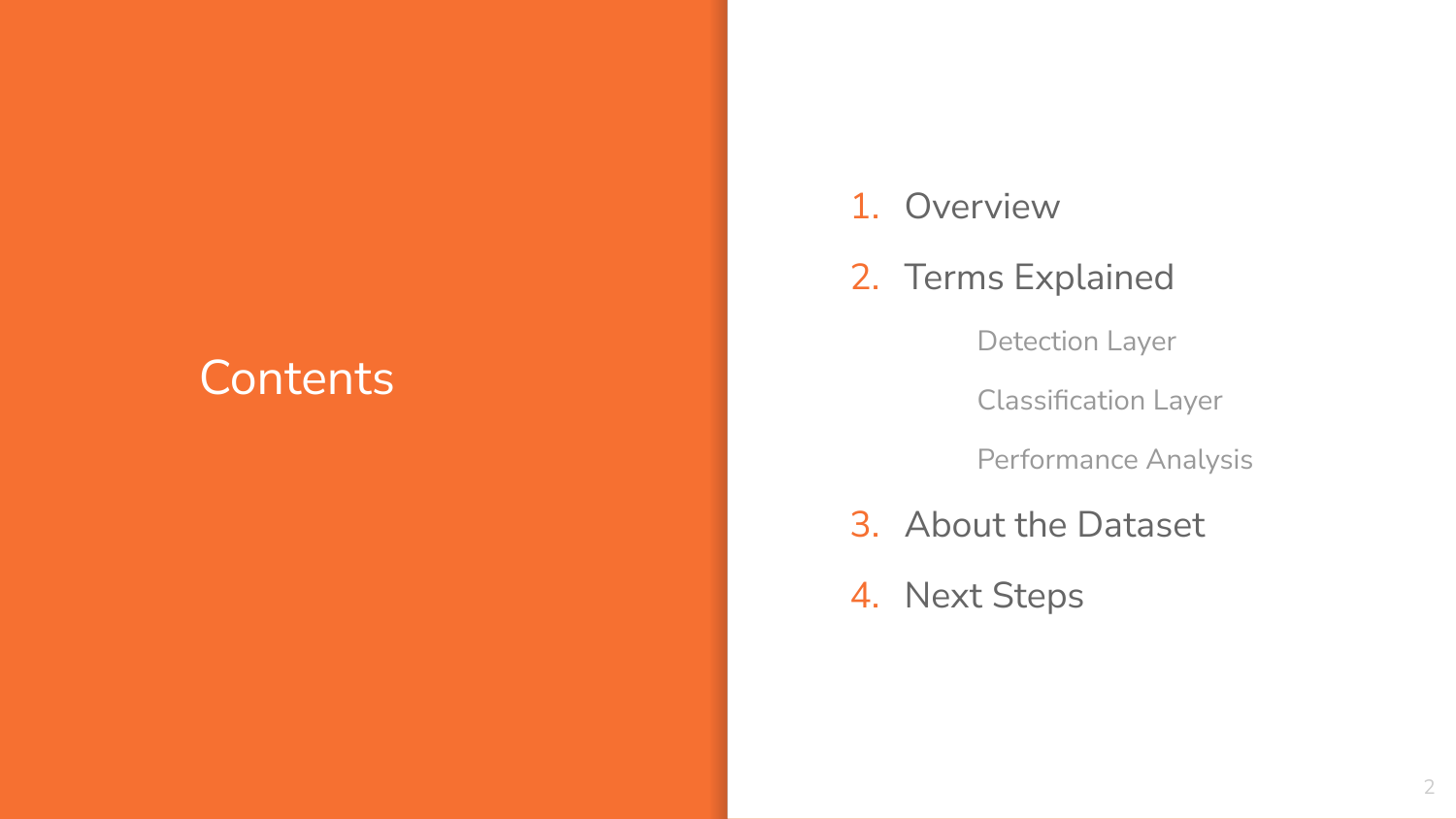

Overview
Terms Explained
Detection Layer
Classification Layer
Performance Analysis
About the Dataset
Next Steps
# Contents
2